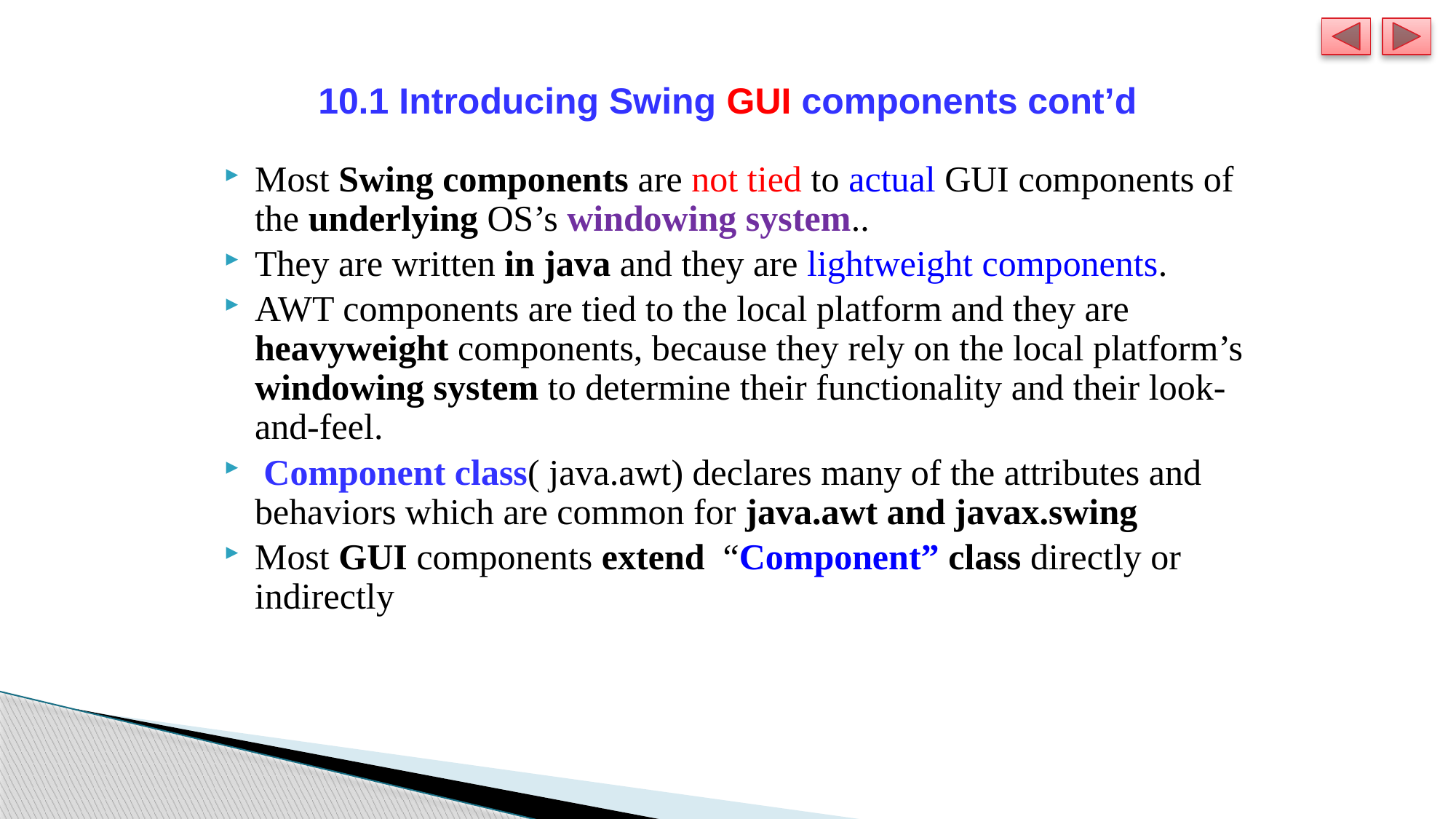

# 10.1 Introducing Swing GUI components cont’d
Most Swing components are not tied to actual GUI components of the underlying OS’s windowing system..
They are written in java and they are lightweight components.
AWT components are tied to the local platform and they are  heavyweight components, because they rely on the local platform’s windowing system to determine their functionality and their look-and-feel.
 Component class( java.awt) declares many of the attributes and behaviors which are common for java.awt and javax.swing
Most GUI components extend  “Component” class directly or indirectly